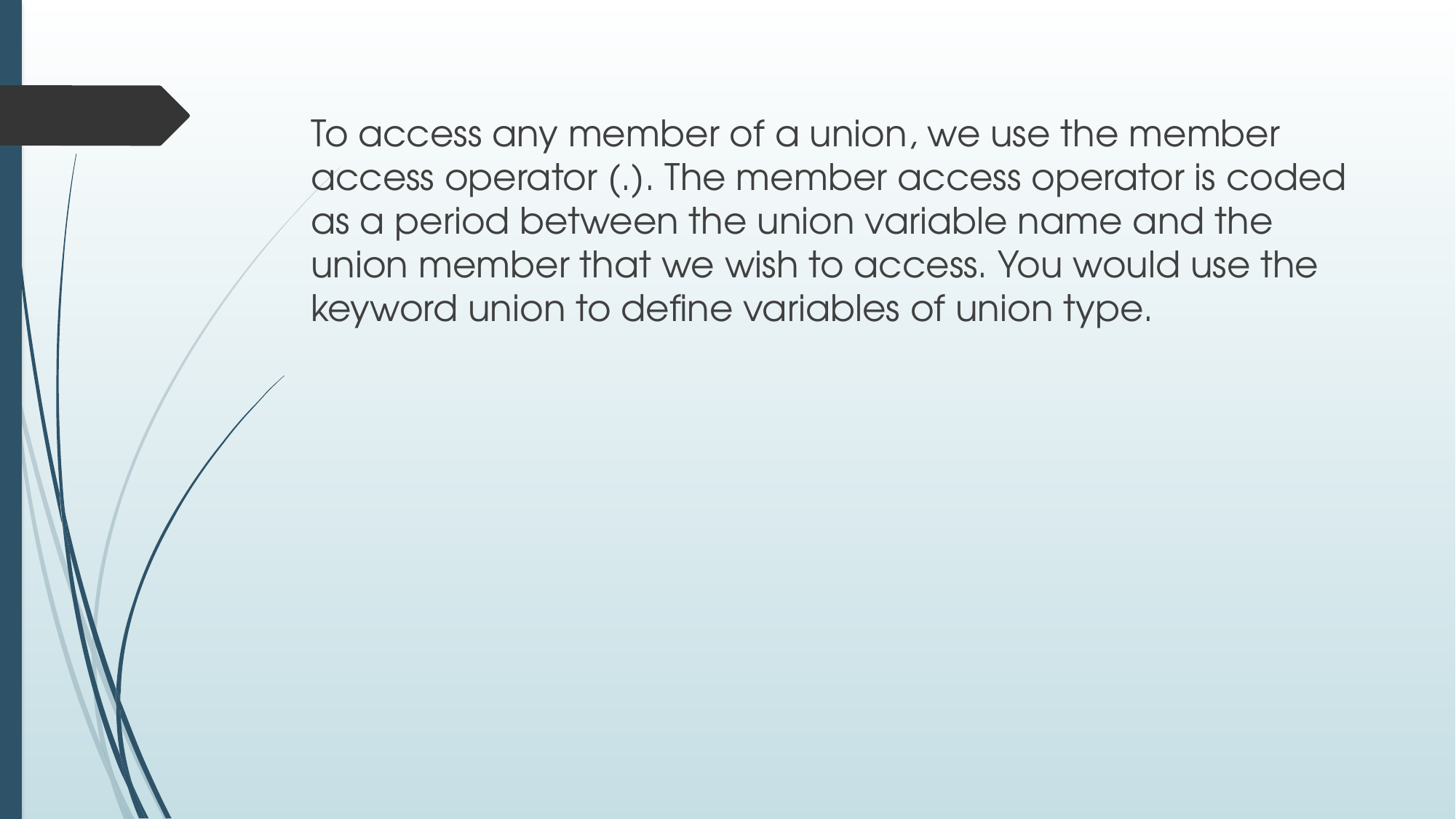

To access any member of a union, we use the member access operator (.). The member access operator is coded as a period between the union variable name and the union member that we wish to access. You would use the keyword union to define variables of union type.